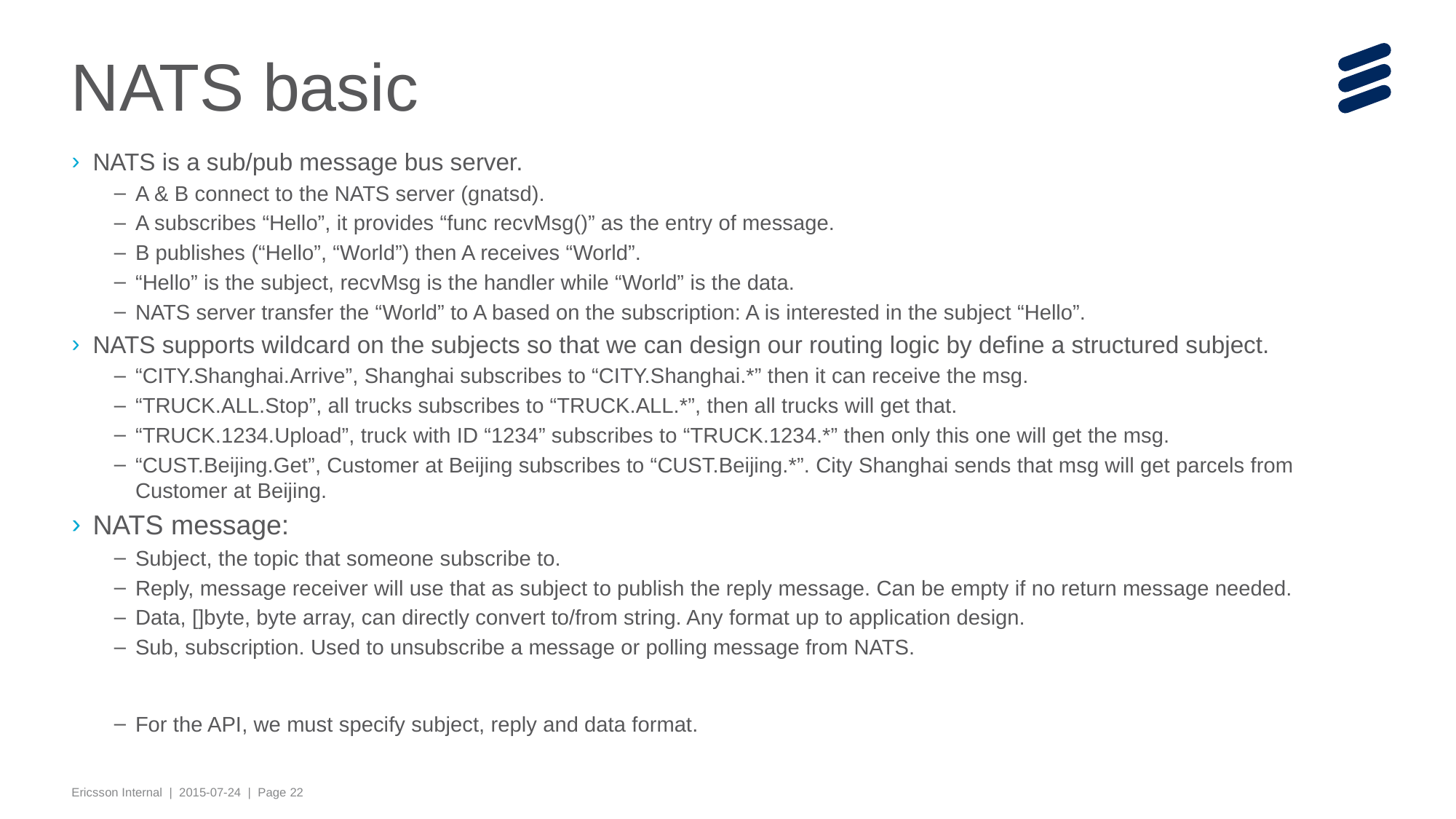

# NATS basic
NATS is a sub/pub message bus server.
A & B connect to the NATS server (gnatsd).
A subscribes “Hello”, it provides “func recvMsg()” as the entry of message.
B publishes (“Hello”, “World”) then A receives “World”.
“Hello” is the subject, recvMsg is the handler while “World” is the data.
NATS server transfer the “World” to A based on the subscription: A is interested in the subject “Hello”.
NATS supports wildcard on the subjects so that we can design our routing logic by define a structured subject.
“CITY.Shanghai.Arrive”, Shanghai subscribes to “CITY.Shanghai.*” then it can receive the msg.
“TRUCK.ALL.Stop”, all trucks subscribes to “TRUCK.ALL.*”, then all trucks will get that.
“TRUCK.1234.Upload”, truck with ID “1234” subscribes to “TRUCK.1234.*” then only this one will get the msg.
“CUST.Beijing.Get”, Customer at Beijing subscribes to “CUST.Beijing.*”. City Shanghai sends that msg will get parcels from Customer at Beijing.
NATS message:
Subject, the topic that someone subscribe to.
Reply, message receiver will use that as subject to publish the reply message. Can be empty if no return message needed.
Data, []byte, byte array, can directly convert to/from string. Any format up to application design.
Sub, subscription. Used to unsubscribe a message or polling message from NATS.

For the API, we must specify subject, reply and data format.